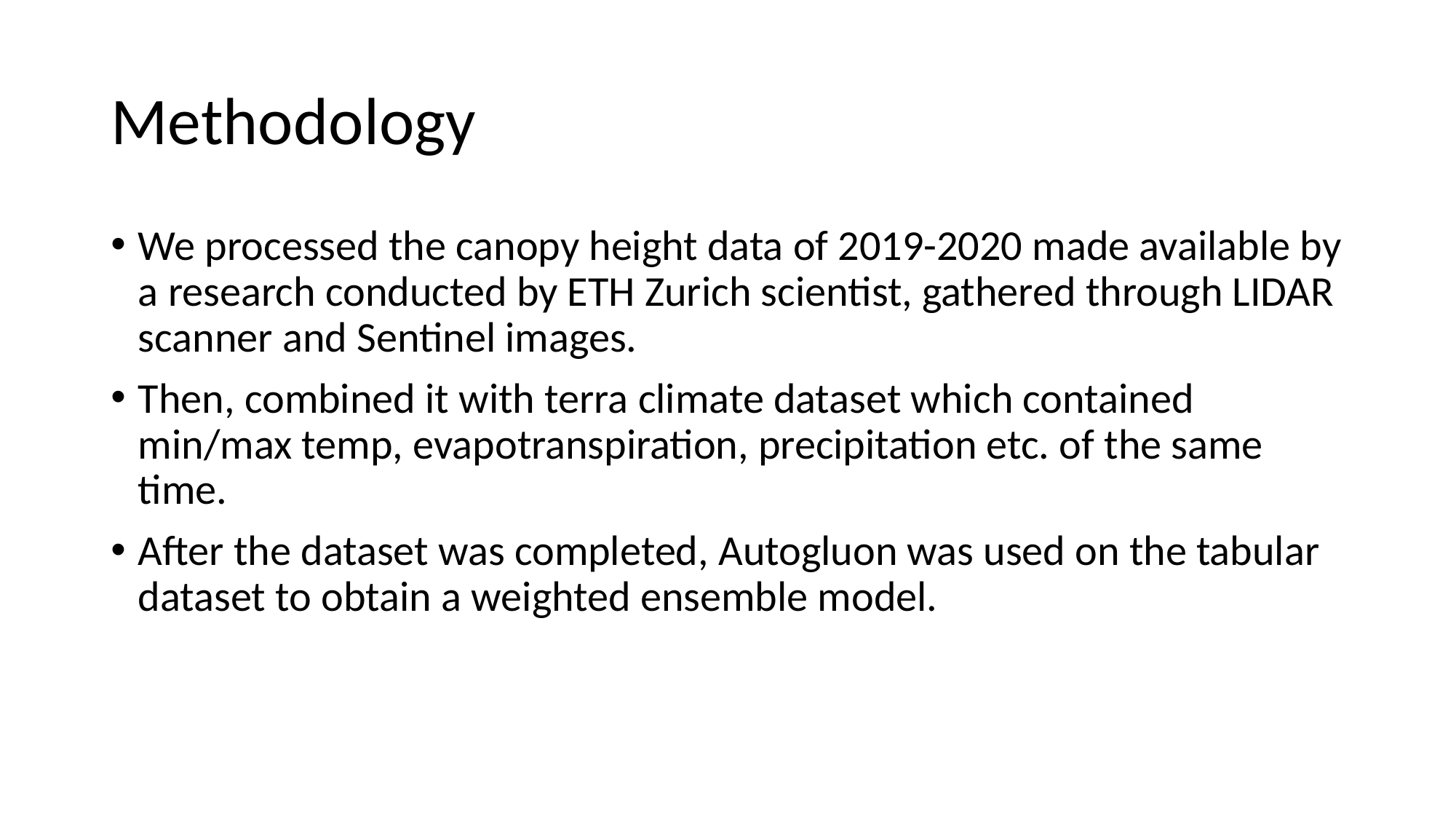

# Methodology
We processed the canopy height data of 2019-2020 made available by a research conducted by ETH Zurich scientist, gathered through LIDAR scanner and Sentinel images.
Then, combined it with terra climate dataset which contained min/max temp, evapotranspiration, precipitation etc. of the same time.
After the dataset was completed, Autogluon was used on the tabular dataset to obtain a weighted ensemble model.